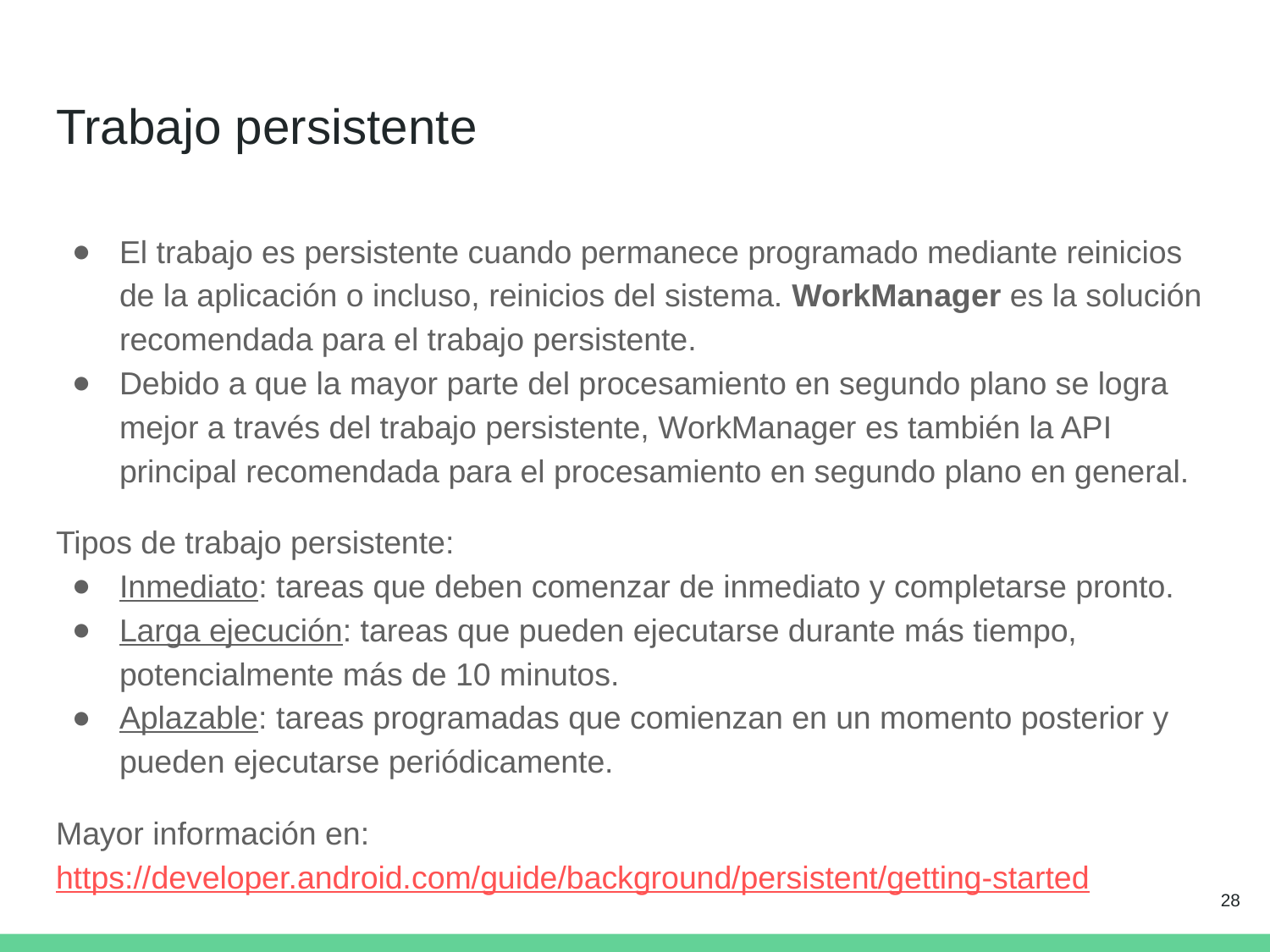

# Trabajo persistente
El trabajo es persistente cuando permanece programado mediante reinicios de la aplicación o incluso, reinicios del sistema. WorkManager es la solución recomendada para el trabajo persistente.
Debido a que la mayor parte del procesamiento en segundo plano se logra mejor a través del trabajo persistente, WorkManager es también la API principal recomendada para el procesamiento en segundo plano en general.
Tipos de trabajo persistente:
Inmediato: tareas que deben comenzar de inmediato y completarse pronto.
Larga ejecución: tareas que pueden ejecutarse durante más tiempo, potencialmente más de 10 minutos.
Aplazable: tareas programadas que comienzan en un momento posterior y pueden ejecutarse periódicamente.
Mayor información en:
https://developer.android.com/guide/background/persistent/getting-started

28